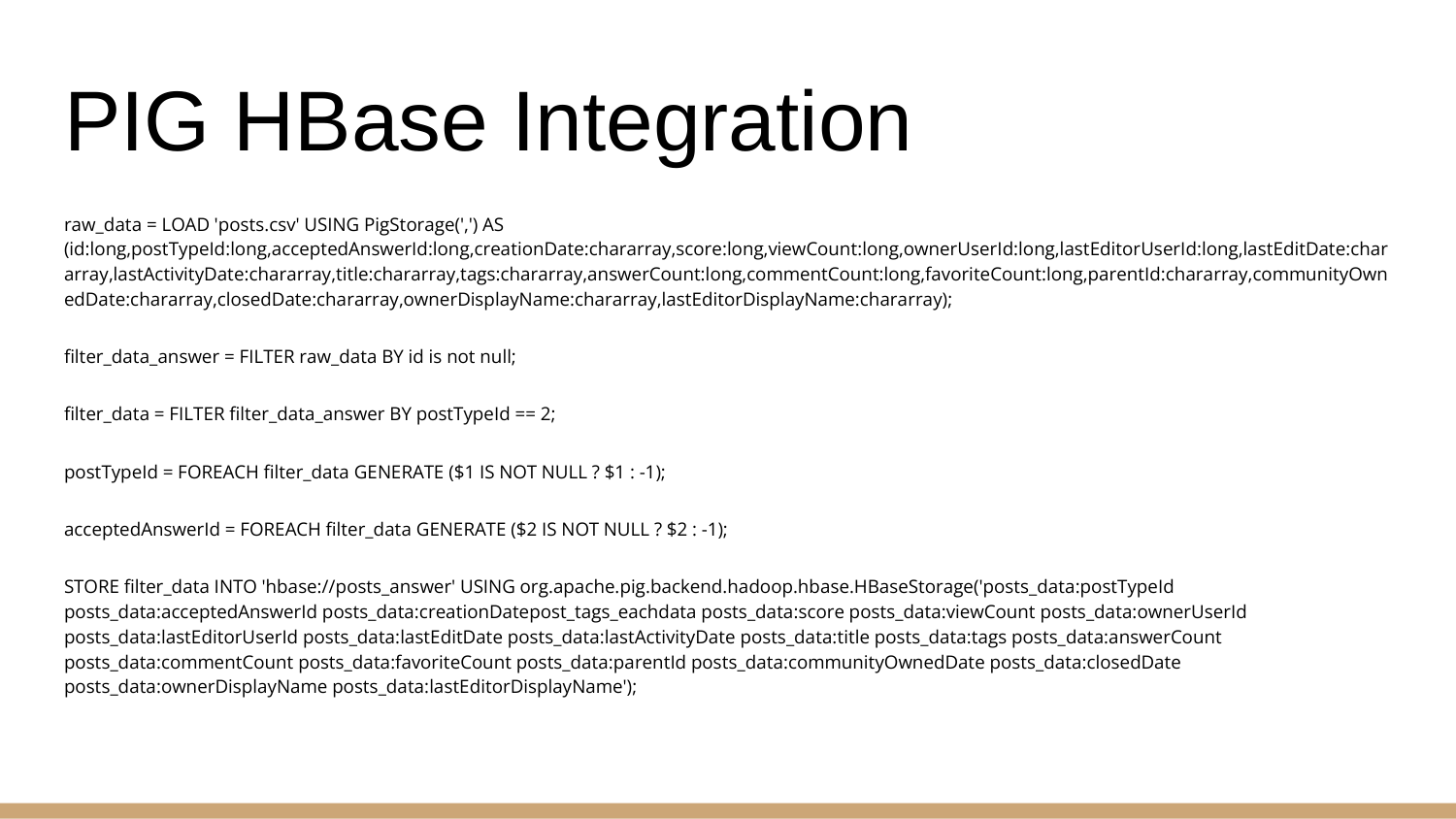

# PIG HBase Integration
raw_data = LOAD 'posts.csv' USING PigStorage(',') AS (id:long,postTypeId:long,acceptedAnswerId:long,creationDate:chararray,score:long,viewCount:long,ownerUserId:long,lastEditorUserId:long,lastEditDate:chararray,lastActivityDate:chararray,title:chararray,tags:chararray,answerCount:long,commentCount:long,favoriteCount:long,parentId:chararray,communityOwnedDate:chararray,closedDate:chararray,ownerDisplayName:chararray,lastEditorDisplayName:chararray);
filter_data_answer = FILTER raw_data BY id is not null;
filter_data = FILTER filter_data_answer BY postTypeId == 2;
postTypeId = FOREACH filter_data GENERATE ($1 IS NOT NULL ? $1 : -1);
acceptedAnswerId = FOREACH filter_data GENERATE ($2 IS NOT NULL ? $2 : -1);
STORE filter_data INTO 'hbase://posts_answer' USING org.apache.pig.backend.hadoop.hbase.HBaseStorage('posts_data:postTypeId posts_data:acceptedAnswerId posts_data:creationDatepost_tags_eachdata posts_data:score posts_data:viewCount posts_data:ownerUserId posts_data:lastEditorUserId posts_data:lastEditDate posts_data:lastActivityDate posts_data:title posts_data:tags posts_data:answerCount posts_data:commentCount posts_data:favoriteCount posts_data:parentId posts_data:communityOwnedDate posts_data:closedDate posts_data:ownerDisplayName posts_data:lastEditorDisplayName');